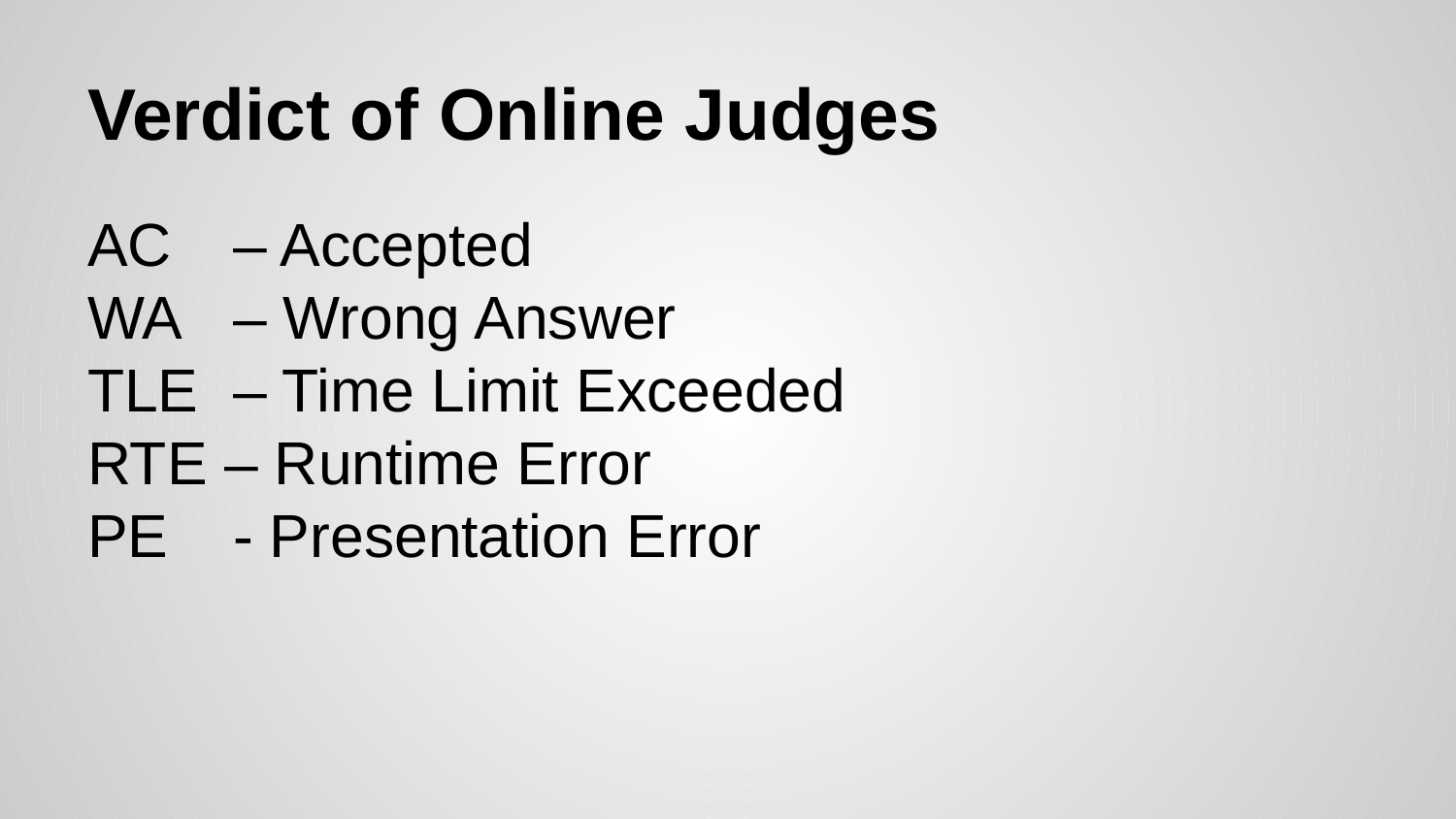

# Verdict of Online Judges
AC 	– Accepted
WA 	– Wrong Answer
TLE	– Time Limit Exceeded
RTE – Runtime Error
PE 	- Presentation Error